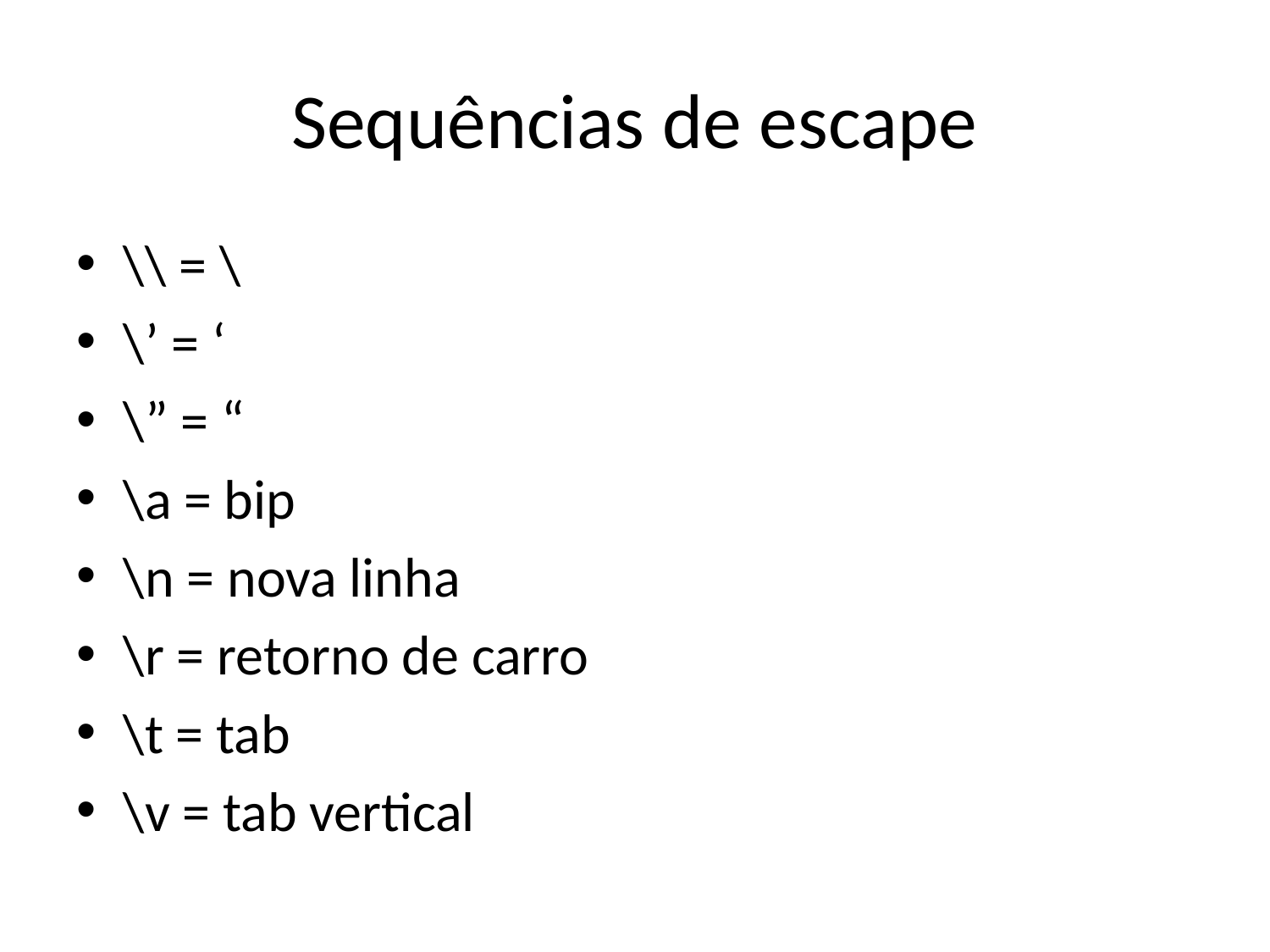

# Sequências de escape
\\ = \
\’ = ‘
\” = “
\a = bip
\n = nova linha
\r = retorno de carro
\t = tab
\v = tab vertical